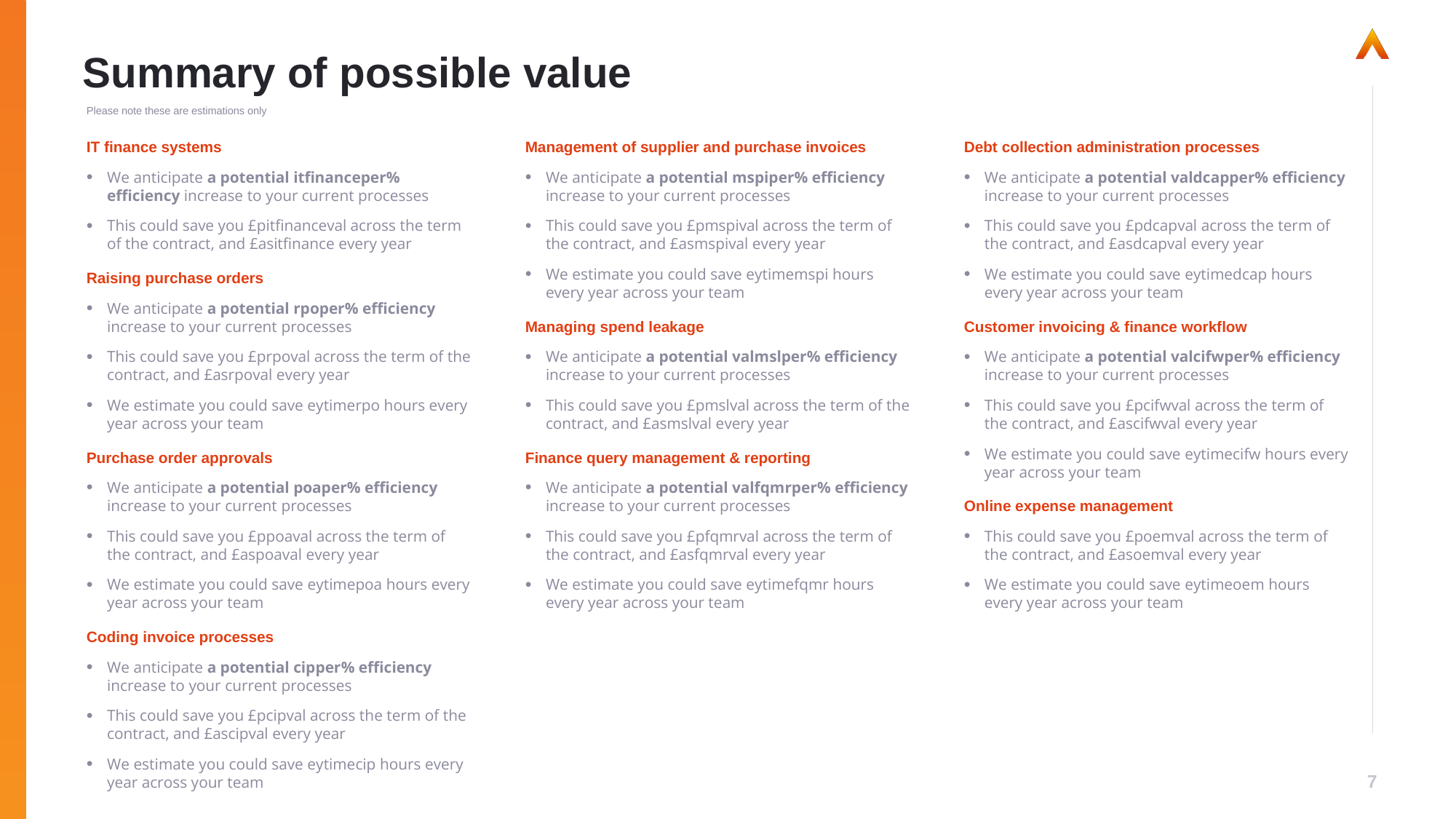

# Summary of possible value
Please note these are estimations only
IT finance systems
We anticipate a potential itfinanceper% efficiency increase to your current processes
This could save you £pitfinanceval across the term of the contract, and £asitfinance every year
Raising purchase orders
We anticipate a potential rpoper% efficiency increase to your current processes
This could save you £prpoval across the term of the contract, and £asrpoval every year
We estimate you could save eytimerpo hours every year across your team
Purchase order approvals
We anticipate a potential poaper% efficiency increase to your current processes
This could save you £ppoaval across the term of the contract, and £aspoaval every year
We estimate you could save eytimepoa hours every year across your team
Coding invoice processes
We anticipate a potential cipper% efficiency increase to your current processes
This could save you £pcipval across the term of the contract, and £ascipval every year
We estimate you could save eytimecip hours every year across your team
Management of supplier and purchase invoices
We anticipate a potential mspiper% efficiency increase to your current processes
This could save you £pmspival across the term of the contract, and £asmspival every year
We estimate you could save eytimemspi hours every year across your team
Managing spend leakage
We anticipate a potential valmslper% efficiency increase to your current processes
This could save you £pmslval across the term of the contract, and £asmslval every year
Finance query management & reporting
We anticipate a potential valfqmrper% efficiency increase to your current processes
This could save you £pfqmrval across the term of the contract, and £asfqmrval every year
We estimate you could save eytimefqmr hours every year across your team

Debt collection administration processes
We anticipate a potential valdcapper% efficiency increase to your current processes
This could save you £pdcapval across the term of the contract, and £asdcapval every year
We estimate you could save eytimedcap hours every year across your team
Customer invoicing & finance workflow
We anticipate a potential valcifwper% efficiency increase to your current processes
This could save you £pcifwval across the term of the contract, and £ascifwval every year
We estimate you could save eytimecifw hours every year across your team
Online expense management
This could save you £poemval across the term of the contract, and £asoemval every year
We estimate you could save eytimeoem hours every year across your team

7